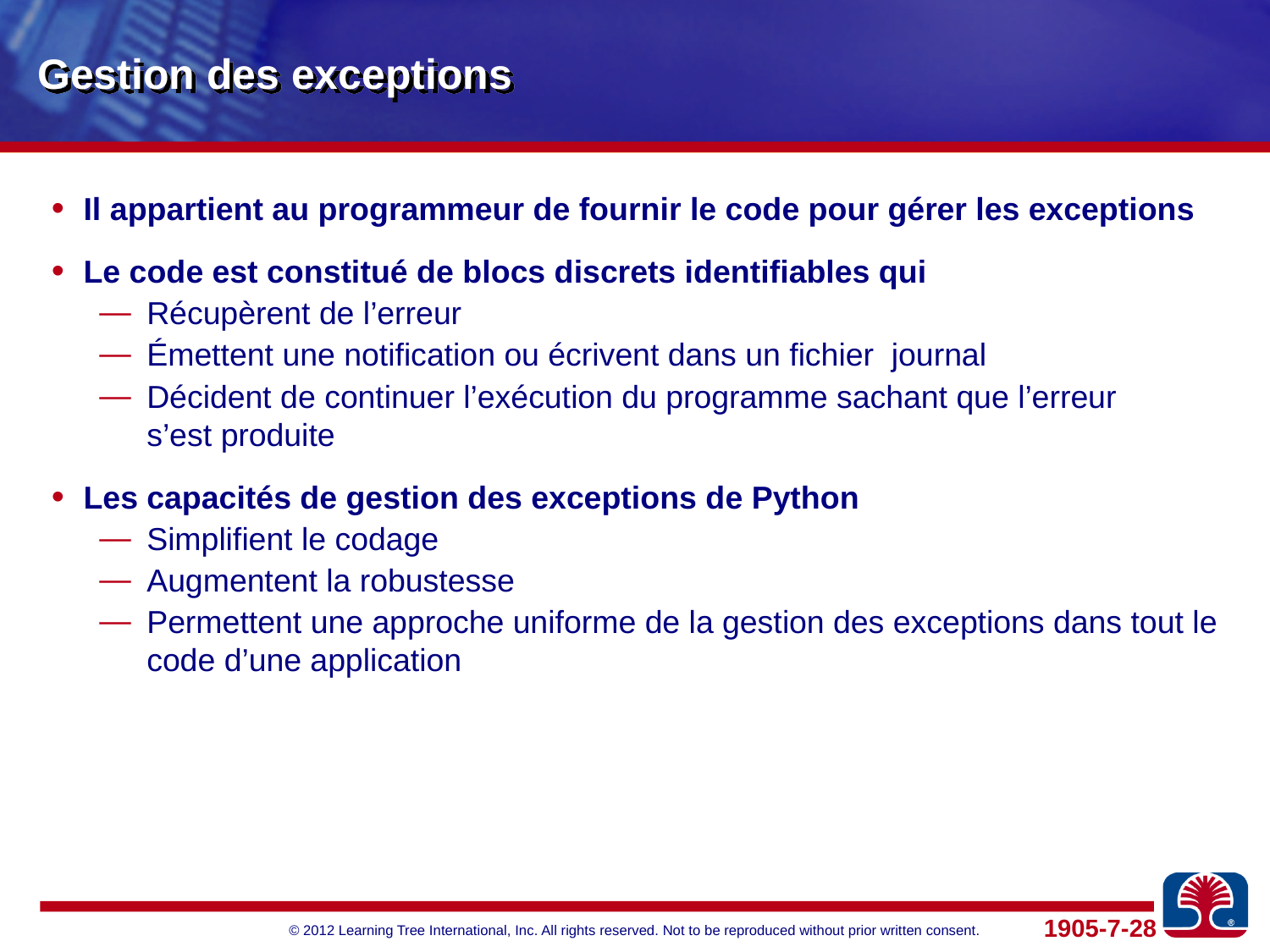

# Gestion des exceptions
Il appartient au programmeur de fournir le code pour gérer les exceptions
Le code est constitué de blocs discrets identifiables qui
Récupèrent de l’erreur
Émettent une notification ou écrivent dans un fichier  journal
Décident de continuer l’exécution du programme sachant que l’erreur
s’est produite
Les capacités de gestion des exceptions de Python
Simplifient le codage
Augmentent la robustesse
Permettent une approche uniforme de la gestion des exceptions dans tout le code d’une application